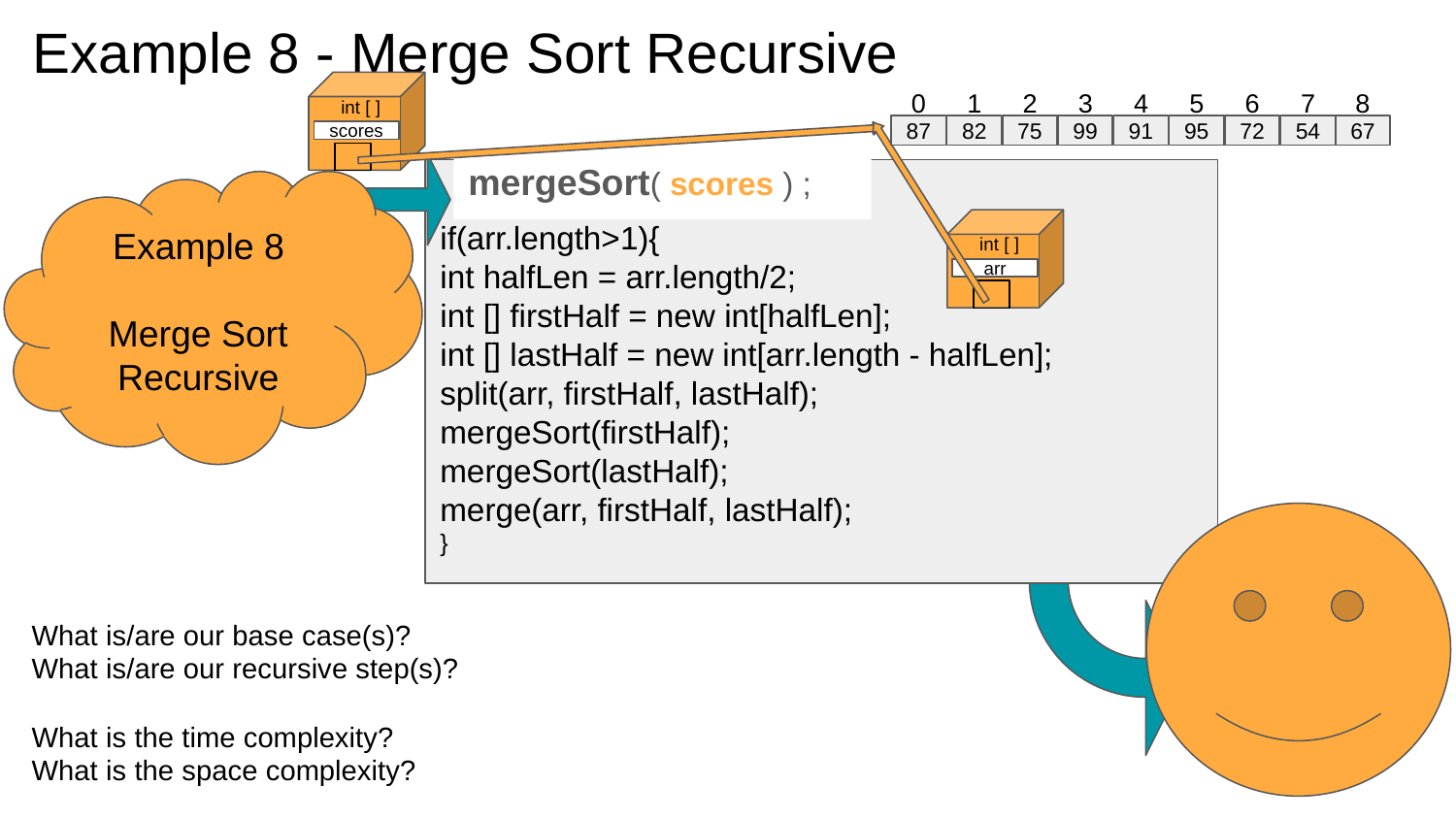

# Example 8 - Merge Sort Recursive

0
1
2
3
4
5
6
7
8
int [ ]
87
82
75
99
91
95
72
54
67
scores

mergeSort( scores ) ;

if(arr.length>1){
int halfLen = arr.length/2;
int [] firstHalf = new int[halfLen];
int [] lastHalf = new int[arr.length - halfLen];
split(arr, firstHalf, lastHalf);		mergeSort(firstHalf);
mergeSort(lastHalf);
merge(arr, firstHalf, lastHalf);
}

Example 8

Merge Sort
Recursive

int [ ]
arr

What is/are our base case(s)?
What is/are our recursive step(s)?

What is the time complexity?
What is the space complexity?